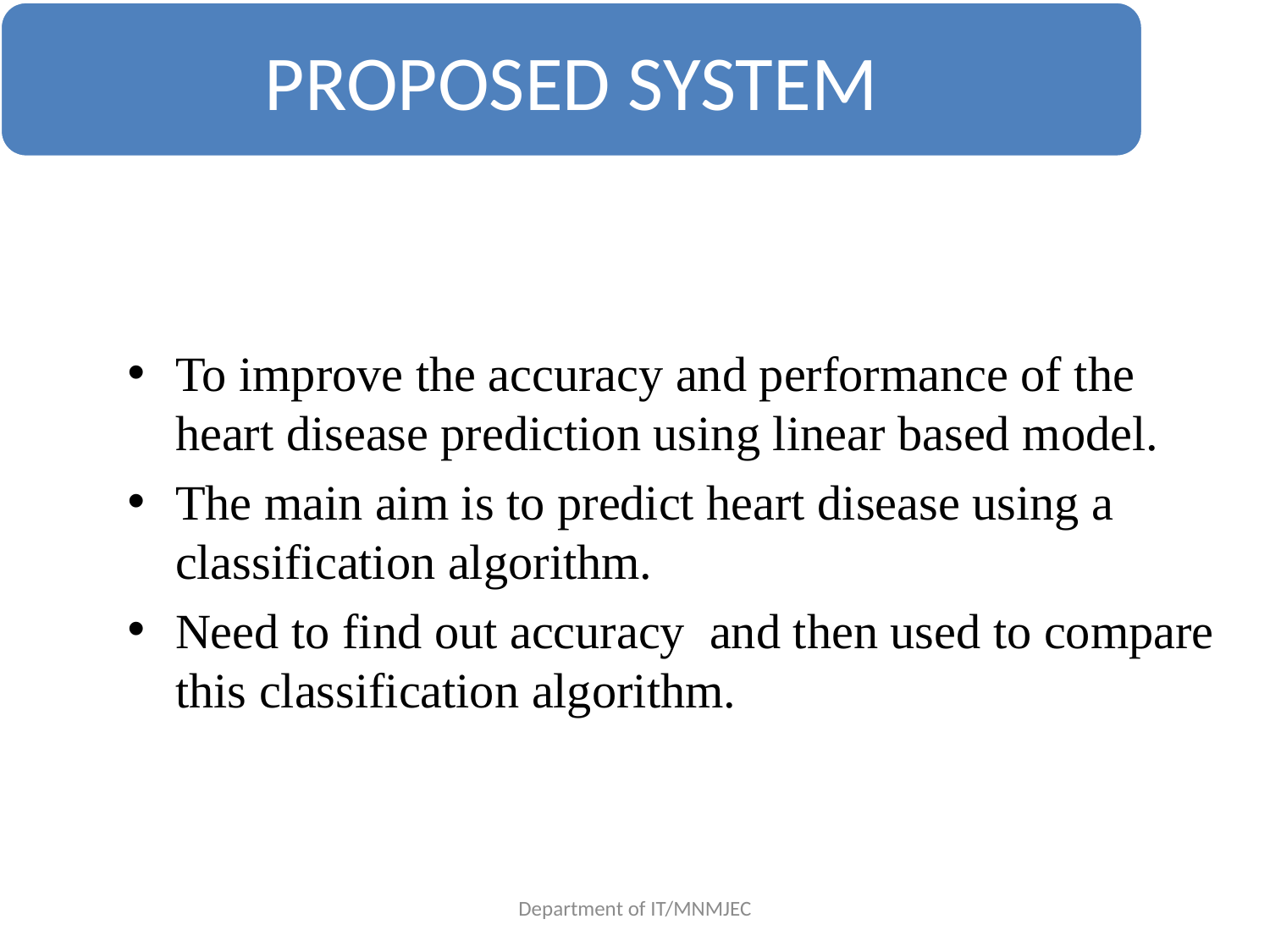

PROPOSED SYSTEM
To improve the accuracy and performance of the heart disease prediction using linear based model.
The main aim is to predict heart disease using a classification algorithm.
Need to find out accuracy  and then used to compare this classification algorithm.
Department of IT/MNMJEC
11